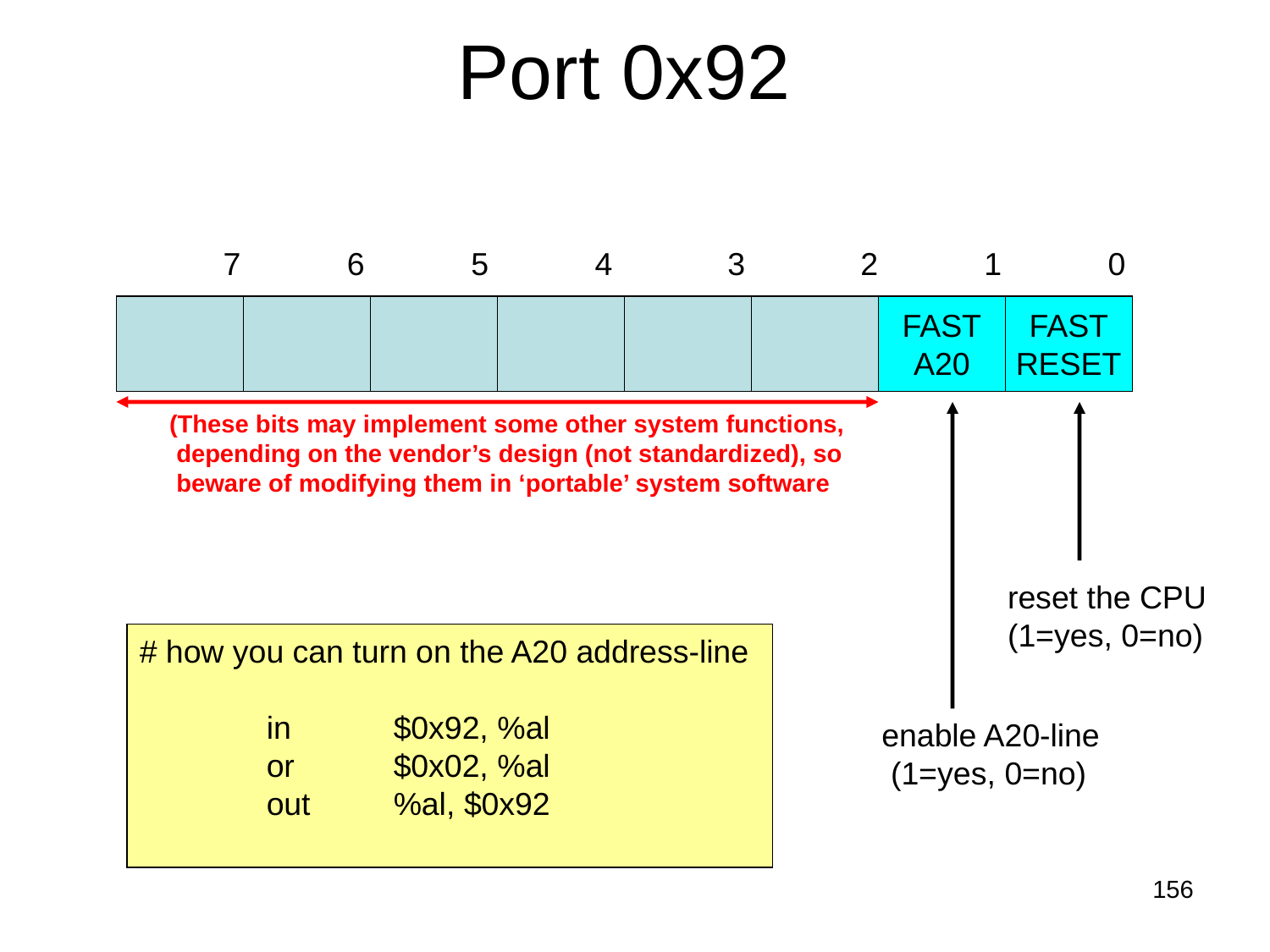

# Port 0x92
          7            6            5            4             3             2            1            0

FAST
A20
FAST
RESET

(These bits may implement some other system functions,
 depending on the vendor’s design (not standardized), so
 beware of modifying them in ‘portable’ system software

reset the CPU
(1=yes, 0=no)
# how you can turn on the A20 address-line

	in	$0x92, %al
	or	$0x02, %al
	out	%al, $0x92

enable A20-line
 (1=yes, 0=no)
156